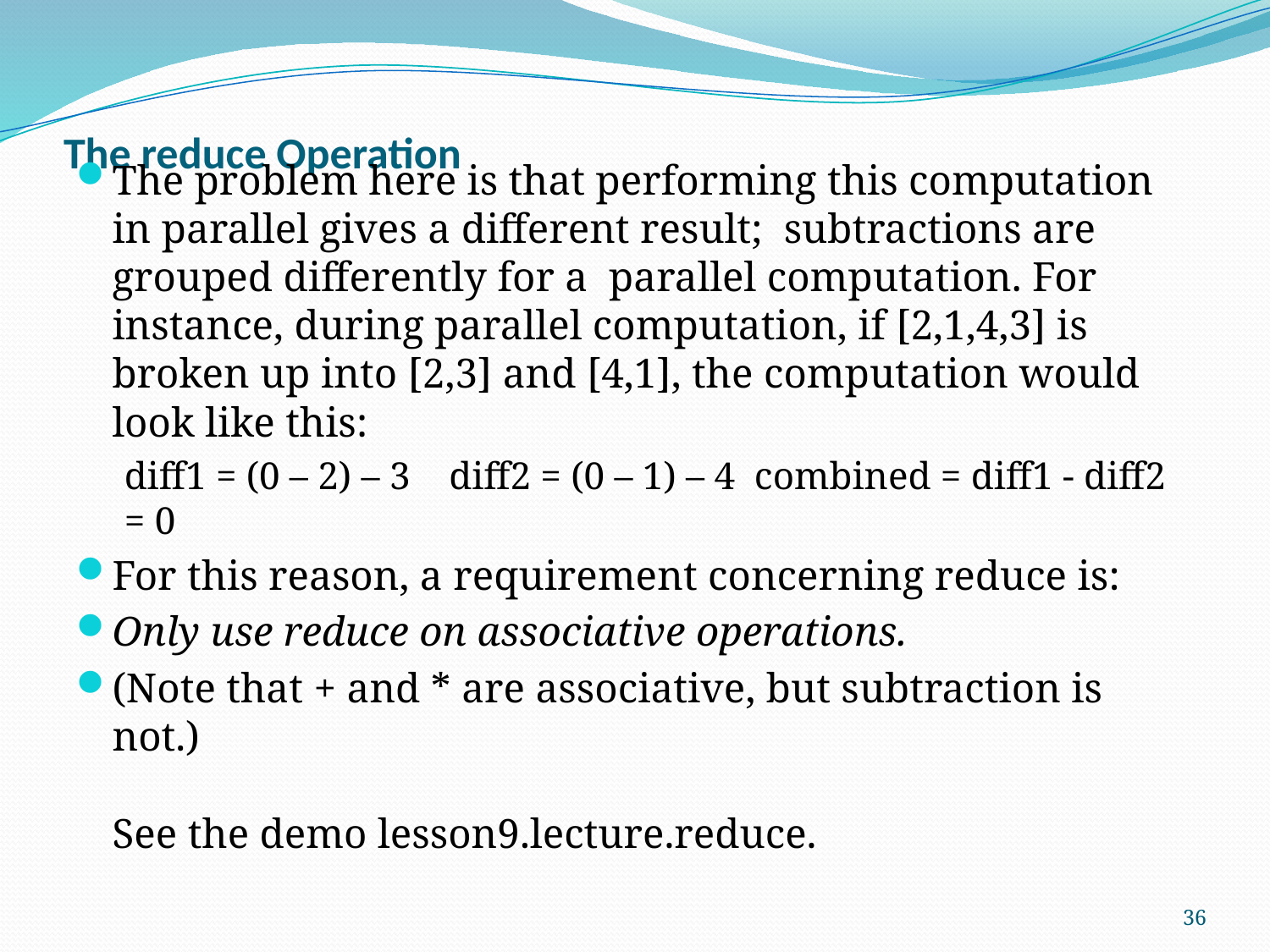

# The reduce Operation
The problem here is that performing this computation in parallel gives a different result;  subtractions are grouped differently for a  parallel computation. For instance, during parallel computation, if [2,1,4,3] is broken up into [2,3] and [4,1], the computation would look like this:
diff1 = (0 – 2) – 3    diff2 = (0 – 1) – 4  combined = diff1 - diff2 = 0
For this reason, a requirement concerning reduce is:
Only use reduce on associative operations.
(Note that + and * are associative, but subtraction is not.)
See the demo lesson9.lecture.reduce.

36